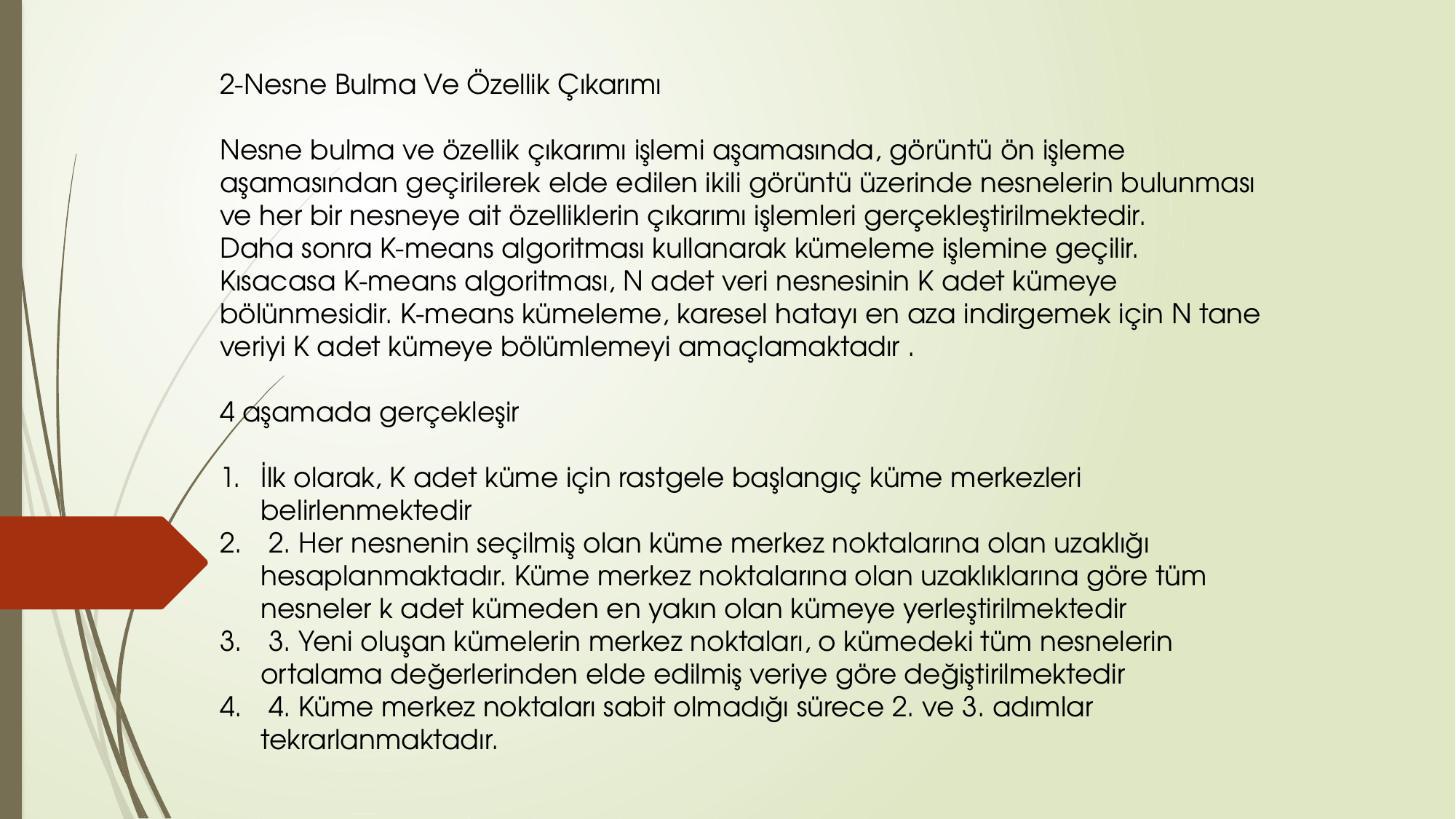

2-Nesne Bulma Ve Özellik Çıkarımı

Nesne bulma ve özellik çıkarımı işlemi aşamasında, görüntü ön işleme aşamasından geçirilerek elde edilen ikili görüntü üzerinde nesnelerin bulunması ve her bir nesneye ait özelliklerin çıkarımı işlemleri gerçekleştirilmektedir.
Daha sonra K-means algoritması kullanarak kümeleme işlemine geçilir.
Kısacasa K-means algoritması, N adet veri nesnesinin K adet kümeye bölünmesidir. K-means kümeleme, karesel hatayı en aza indirgemek için N tane veriyi K adet kümeye bölümlemeyi amaçlamaktadır .

4 aşamada gerçekleşir

İlk olarak, K adet küme için rastgele başlangıç küme merkezleri belirlenmektedir
 2. Her nesnenin seçilmiş olan küme merkez noktalarına olan uzaklığı hesaplanmaktadır. Küme merkez noktalarına olan uzaklıklarına göre tüm nesneler k adet kümeden en yakın olan kümeye yerleştirilmektedir
 3. Yeni oluşan kümelerin merkez noktaları, o kümedeki tüm nesnelerin ortalama değerlerinden elde edilmiş veriye göre değiştirilmektedir
 4. Küme merkez noktaları sabit olmadığı sürece 2. ve 3. adımlar tekrarlanmaktadır.